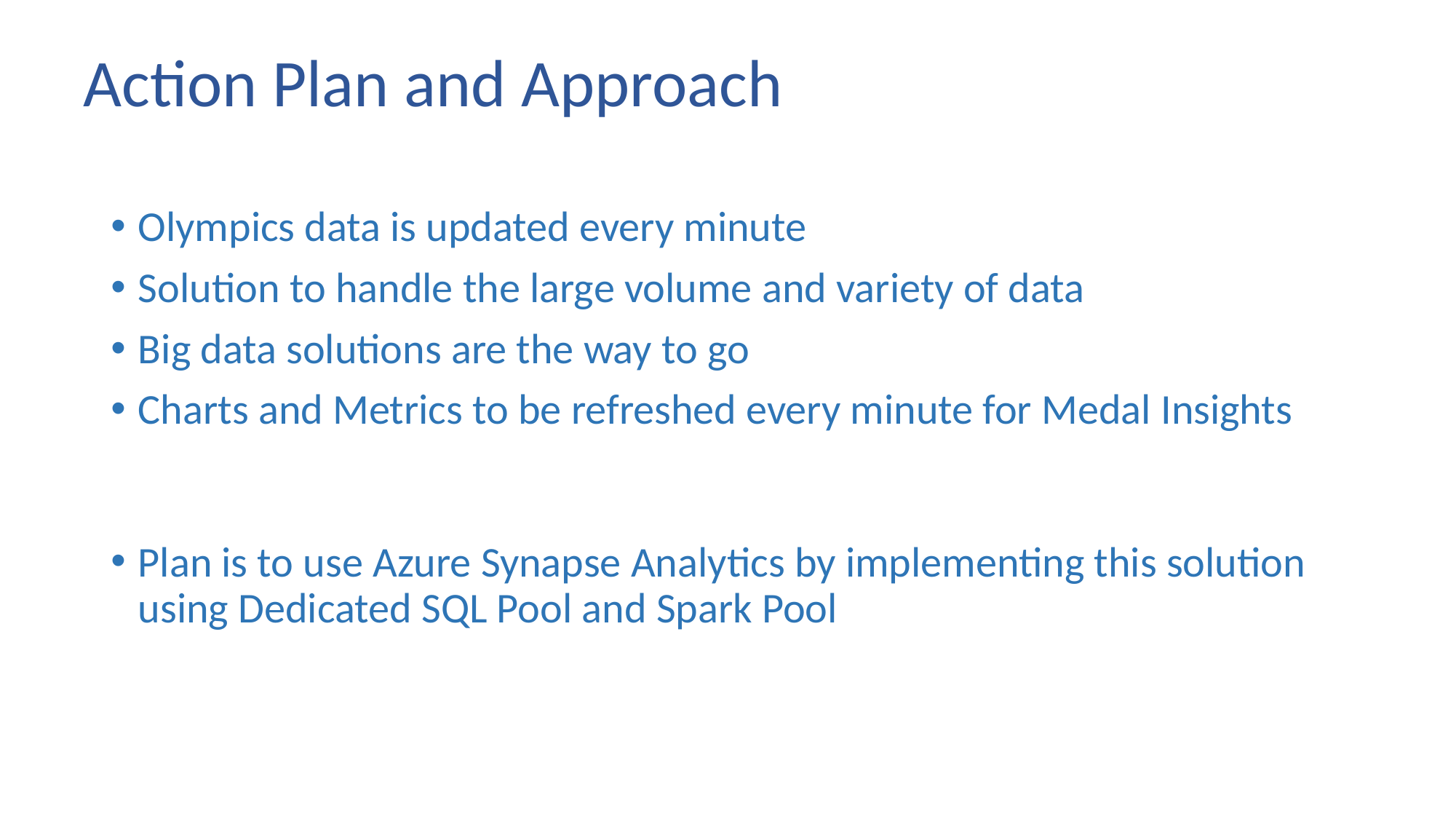

# Action Plan and Approach
Olympics data is updated every minute
Solution to handle the large volume and variety of data
Big data solutions are the way to go
Charts and Metrics to be refreshed every minute for Medal Insights
Plan is to use Azure Synapse Analytics by implementing this solution  using Dedicated SQL Pool and Spark Pool